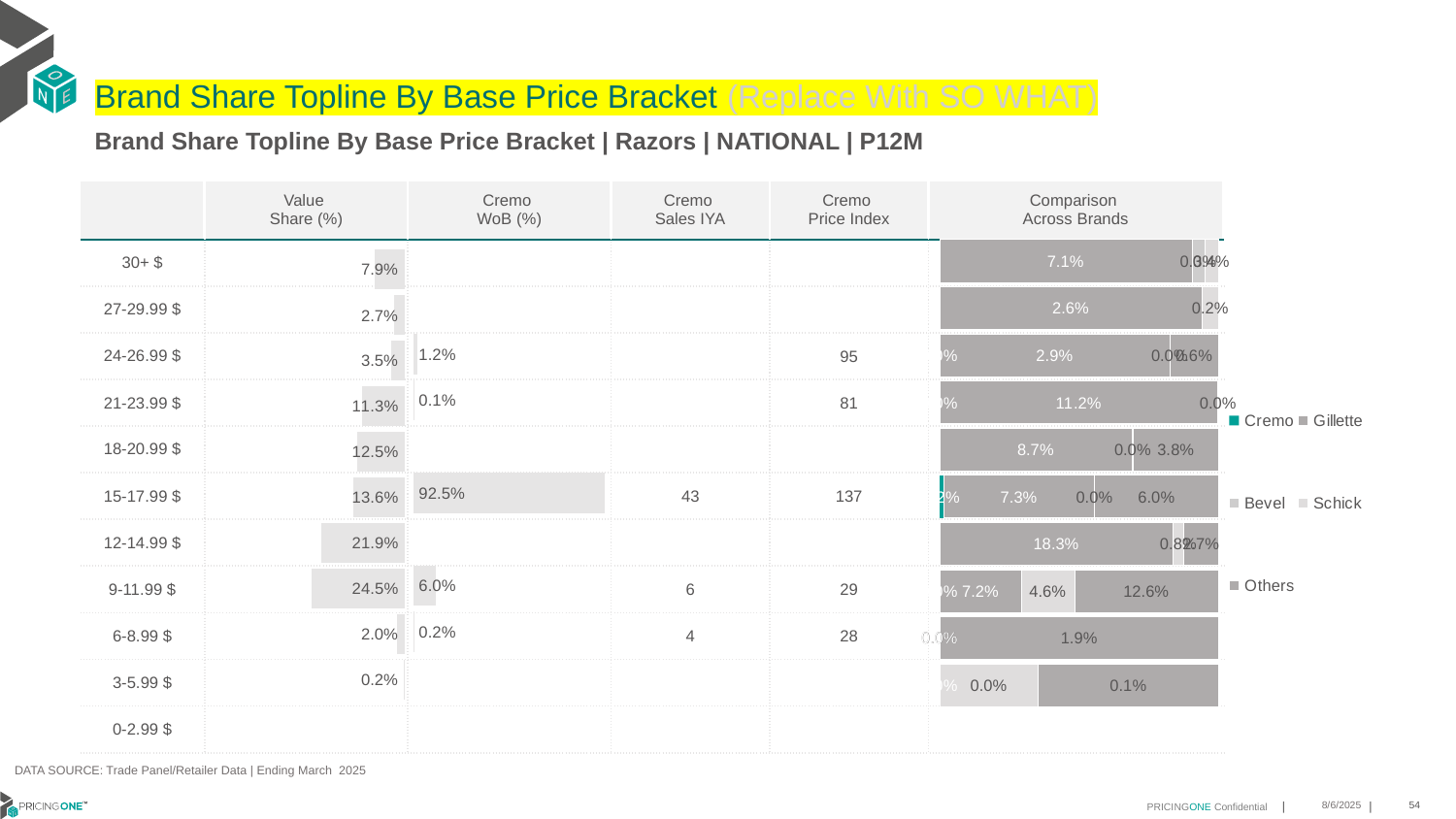

# Brand Share Topline By Base Price Bracket (Replace With SO WHAT)
Brand Share Topline By Base Price Bracket | Razors | NATIONAL | P12M
|  | Value Share (%) | Cremo WoB (%) | Cremo Sales IYA | Cremo Price Index | Comparison Across Brands |
| --- | --- | --- | --- | --- | --- |
| 30+ $ |  |  |  |  |  |
| 27-29.99 $ |  |  |  |  |  |
| 24-26.99 $ |  |  |  | 95 |  |
| 21-23.99 $ |  |  |  | 81 |  |
| 18-20.99 $ |  |  |  |  |  |
| 15-17.99 $ |  |  | 43 | 137 |  |
| 12-14.99 $ |  |  |  |  |  |
| 9-11.99 $ |  |  | 6 | 29 |  |
| 6-8.99 $ |  |  | 4 | 28 |  |
| 3-5.99 $ |  |  |  |  |  |
| 0-2.99 $ |  |  |  |  |  |

### Chart

| Category | Cremo | Gillette | Bevel | Schick | Others |
|---|---|---|---|---|---|
| 30+ $ | None | 0.07119753811509388 | 0.0034624390933228424 | 0.00391320316870745 | None |
| 27-29.99 $ | None | 0.025774355363565832 | None | 0.0015891489278941659 | None |
| 24-26.99 $ | 2.4296295311846184e-05 | 0.02870265311084847 | None | 4.2115174946122434e-06 | 0.006080479405387609 |
| 21-23.99 $ | 1.7330978176122877e-06 | 0.11165981067836996 | None | 0.0002675765340411317 | None |
| 18-20.99 $ | None | 0.08668898112421505 | None | 0.00031539686346112114 | 0.03824814282031078 |
| 15-17.99 $ | 0.0019398123863243856 | 0.07329733728078539 | None | 0.0001987524958367114 | 0.06015527149613381 |
| 12-14.99 $ | None | 0.18286807963228274 | None | 0.008201240374216826 | 0.02713039215857947 |
| 9-11.99 $ | 0.00012682743977556173 | 0.07168433805339082 | None | 0.04640466986948531 | 0.1262761410604532 |
| 6-8.99 $ | 4.738331338998708e-06 | None | None | 4.670982978210665e-05 | 0.01930471318346108 |
| 3-5.99 $ | 7.722612037028848e-07 | None | None | 0.00042013404089820503 | 0.0007697019659929391 |
| 0-2.99 $ | None | None | None | None | None |

### Chart

| Category | Value Share |
|---|---|
|  | 0.07871704545554888 |

### Chart

| Category | Brand WoB % |
|---|---|
|  | None |
DATA SOURCE: Trade Panel/Retailer Data | Ending March  2025

8/6/2025
54